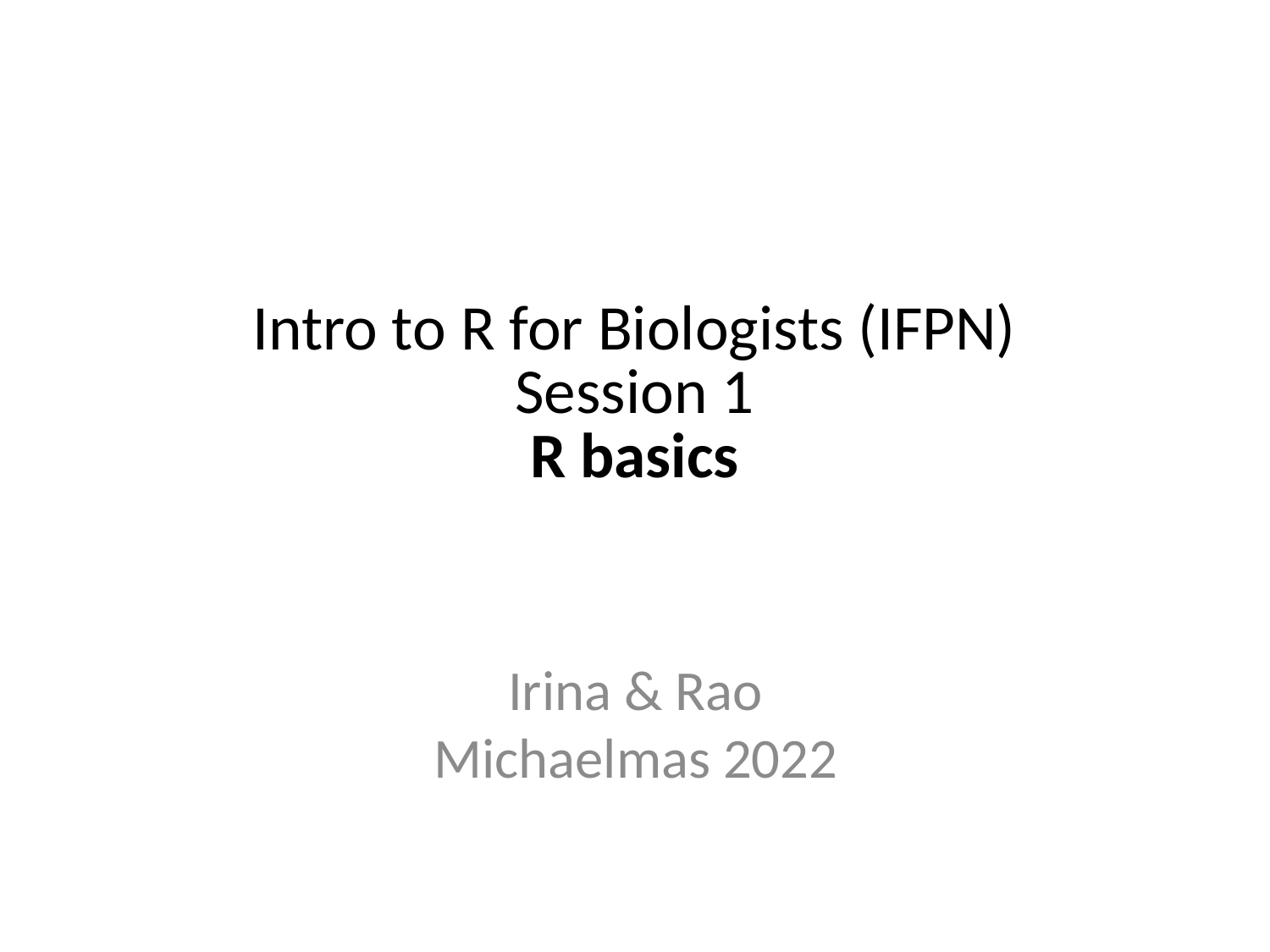

Intro to R for Biologists (IFPN)
Session 1
R basics
Irina & Rao
Michaelmas 2022